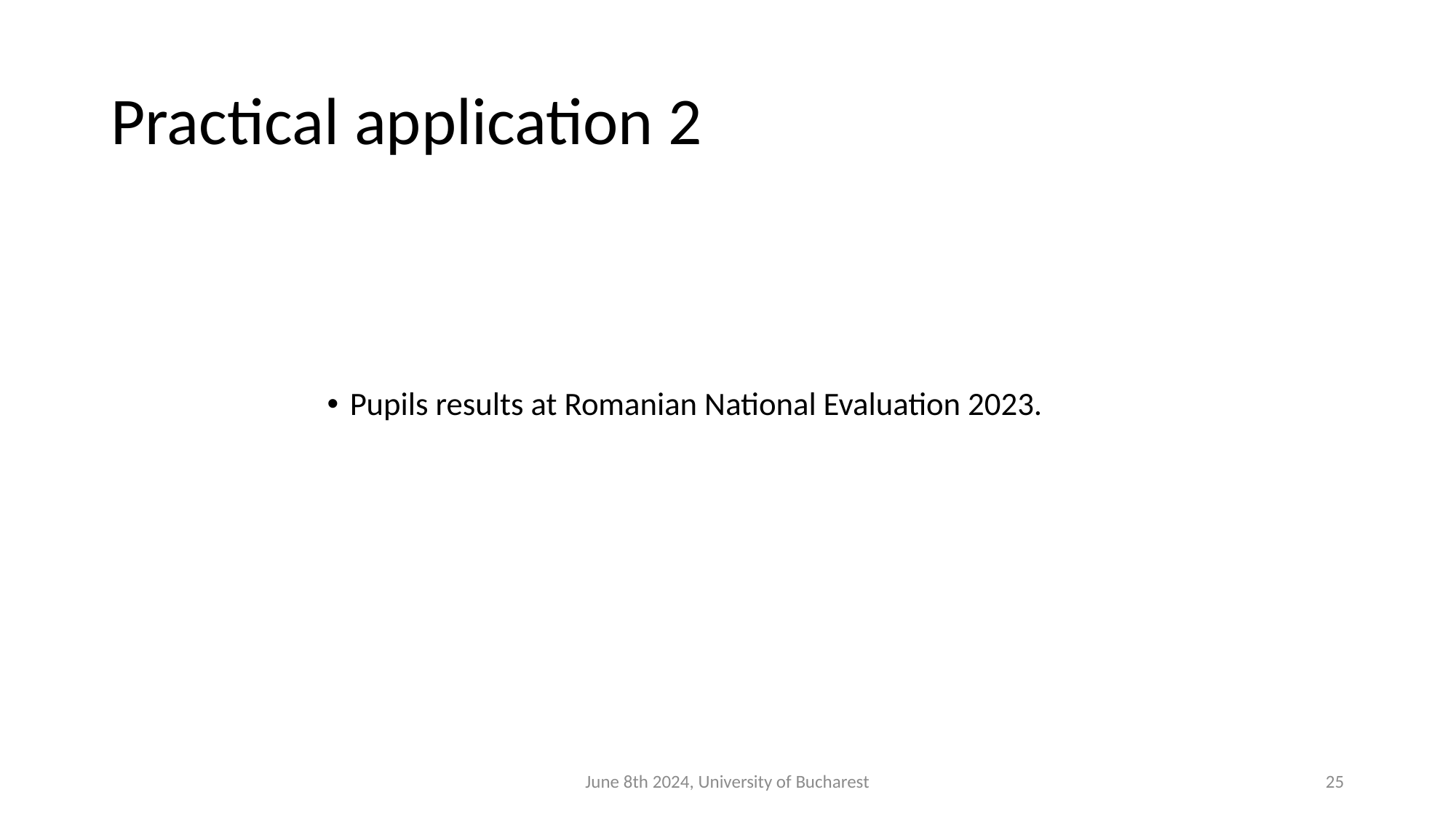

# Practical application 2
Pupils results at Romanian National Evaluation 2023.
June 8th 2024, University of Bucharest
25